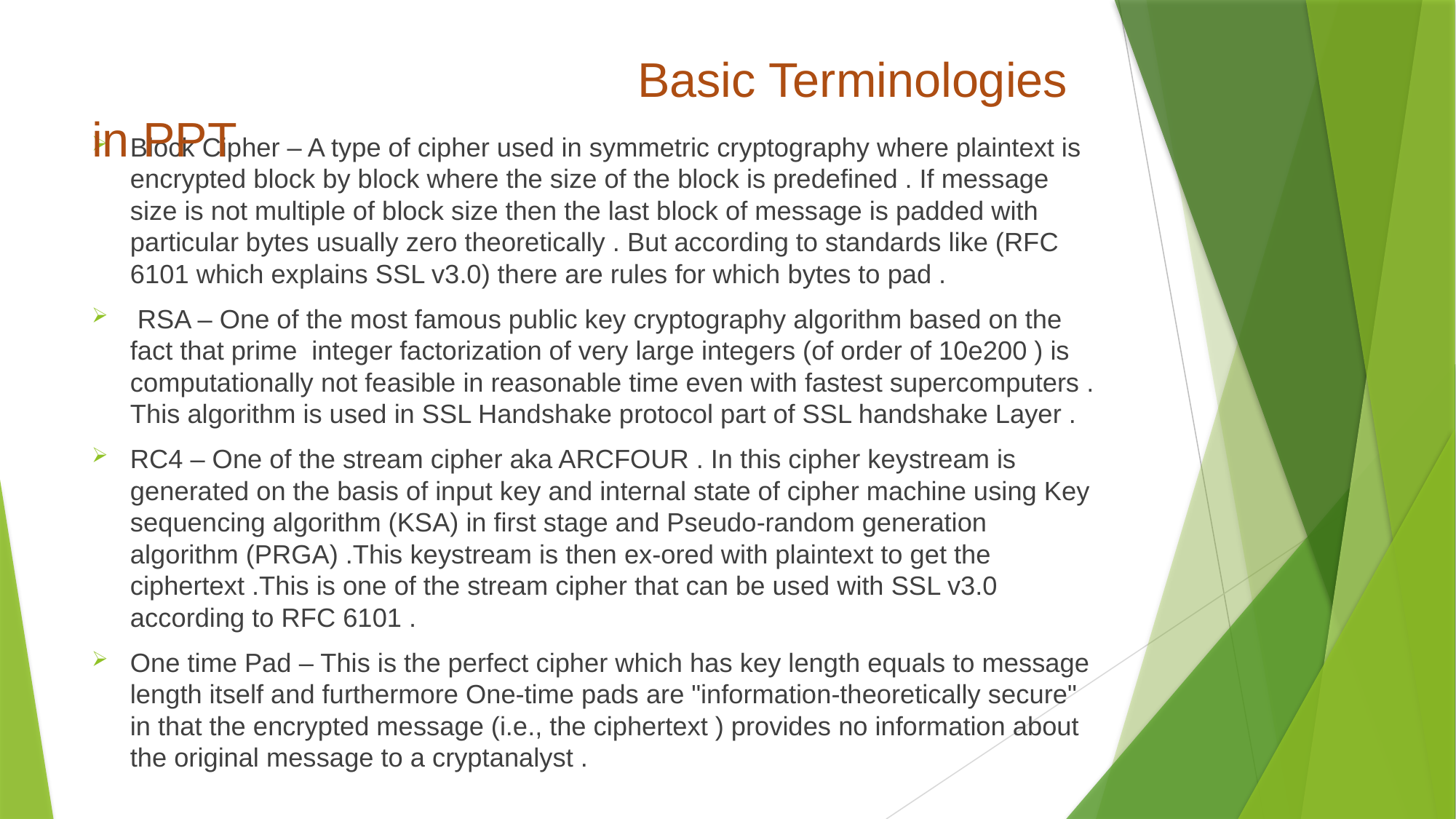

# Basic Terminologies in PPT
Block Cipher – A type of cipher used in symmetric cryptography where plaintext is encrypted block by block where the size of the block is predefined . If message size is not multiple of block size then the last block of message is padded with particular bytes usually zero theoretically . But according to standards like (RFC 6101 which explains SSL v3.0) there are rules for which bytes to pad .
 RSA – One of the most famous public key cryptography algorithm based on the fact that prime  integer factorization of very large integers (of order of 10e200 ) is computationally not feasible in reasonable time even with fastest supercomputers . This algorithm is used in SSL Handshake protocol part of SSL handshake Layer .
RC4 – One of the stream cipher aka ARCFOUR . In this cipher keystream is generated on the basis of input key and internal state of cipher machine using Key sequencing algorithm (KSA) in first stage and Pseudo-random generation algorithm (PRGA) .This keystream is then ex-ored with plaintext to get the ciphertext .This is one of the stream cipher that can be used with SSL v3.0 according to RFC 6101 .
One time Pad – This is the perfect cipher which has key length equals to message length itself and furthermore One-time pads are "information-theoretically secure" in that the encrypted message (i.e., the ciphertext ) provides no information about the original message to a cryptanalyst .